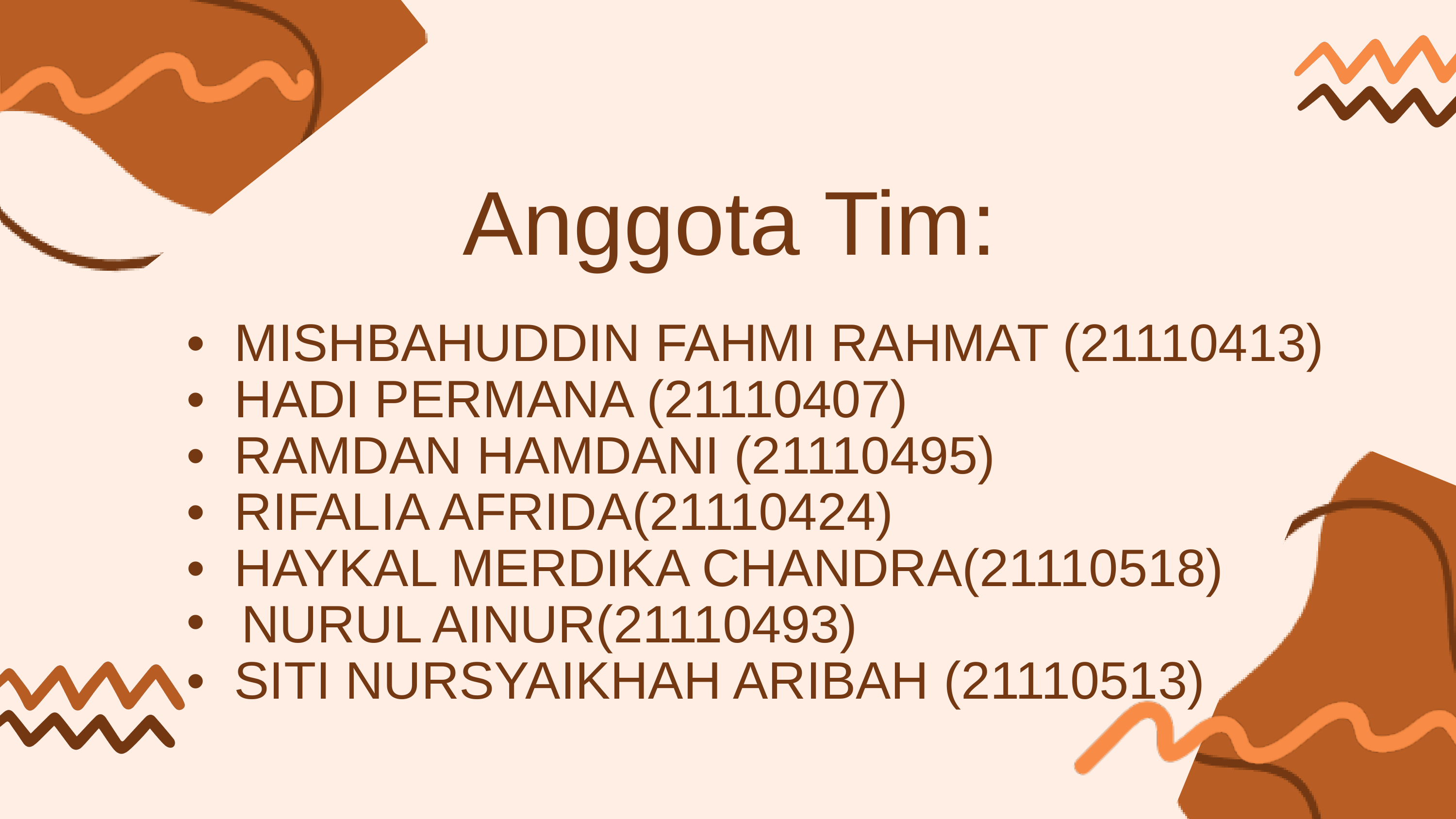

Anggota Tim:
•  MISHBAHUDDIN FAHMI RAHMAT (21110413)
•  HADI PERMANA (21110407)
•  RAMDAN HAMDANI (21110495)
•  RIFALIA AFRIDA(21110424)
•  HAYKAL MERDIKA CHANDRA(21110518)
NURUL AINUR(21110493)
•  SITI NURSYAIKHAH ARIBAH (21110513)